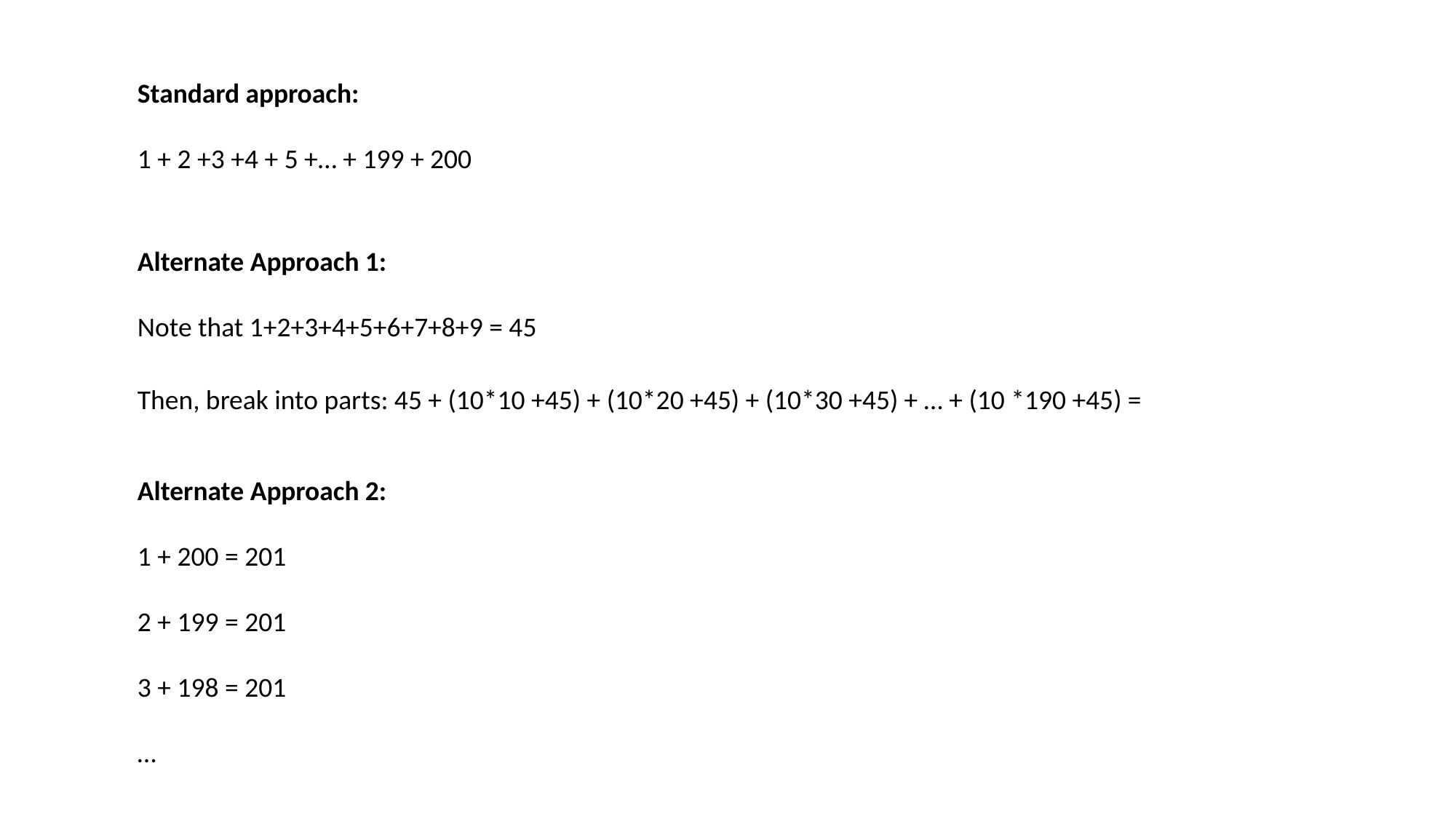

Standard approach:

1 + 2 +3 +4 + 5 +… + 199 + 200
Alternate Approach 1:

Note that 1+2+3+4+5+6+7+8+9 = 45
Then, break into parts: 45 + (10*10 +45) + (10*20 +45) + (10*30 +45) + … + (10 *190 +45) =
Alternate Approach 2:

1 + 200 = 201

2 + 199 = 201

3 + 198 = 201

…